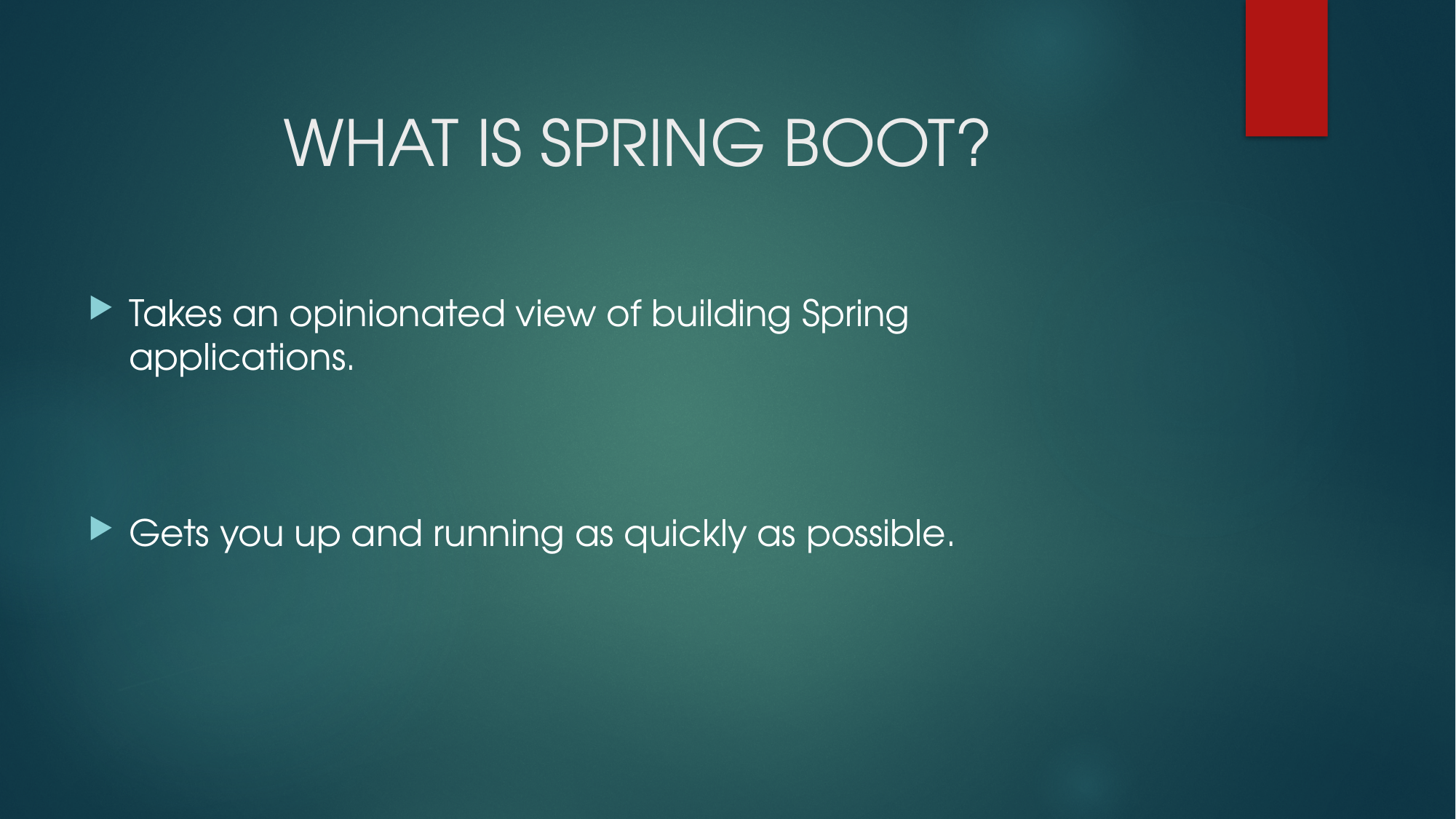

# WHAT IS SPRING BOOT?
Takes an opinionated view of building Spring applications.

Gets you up and running as quickly as possible.